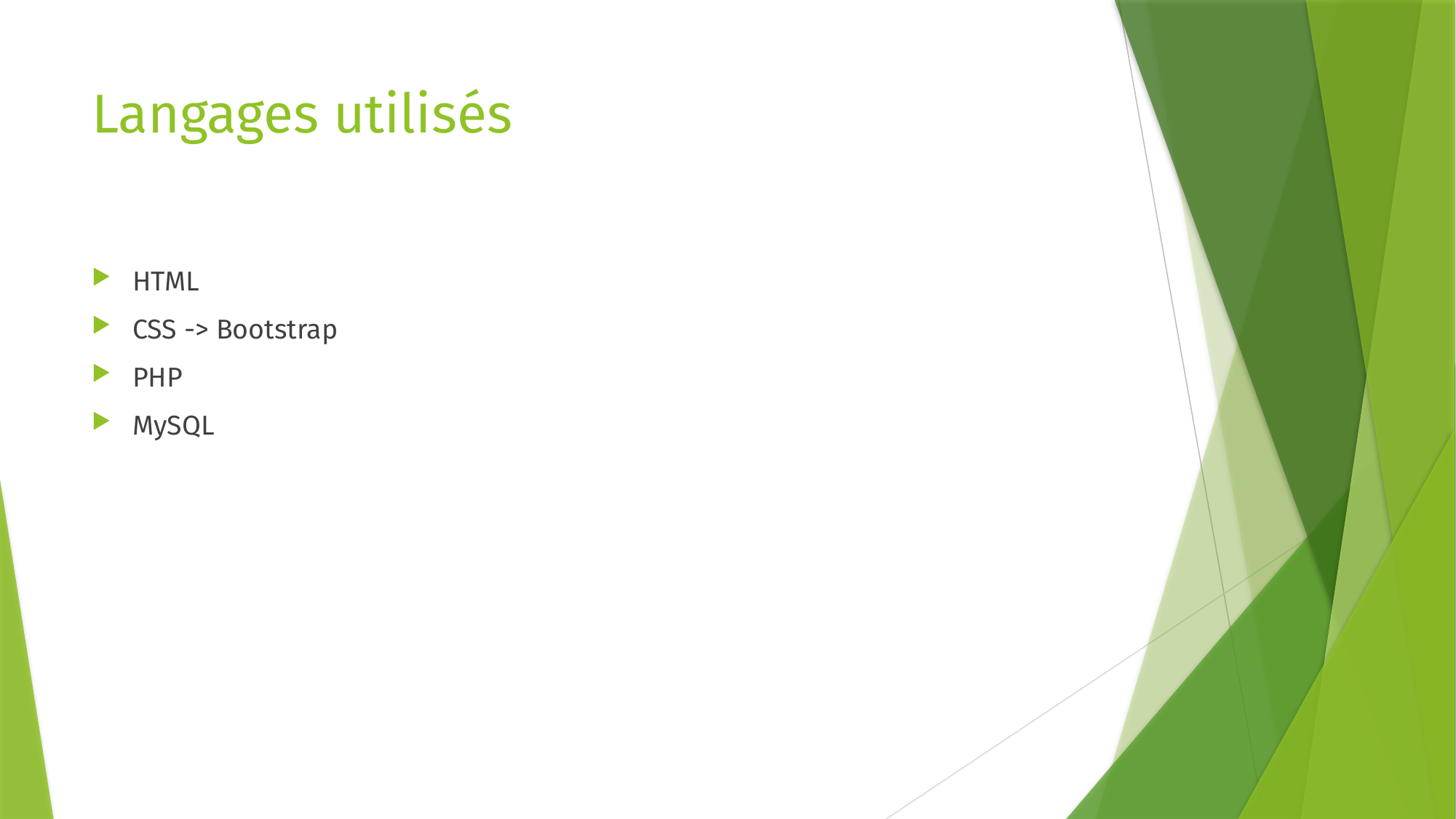

# Langages utilisés
HTML
CSS -> Bootstrap
PHP
MySQL